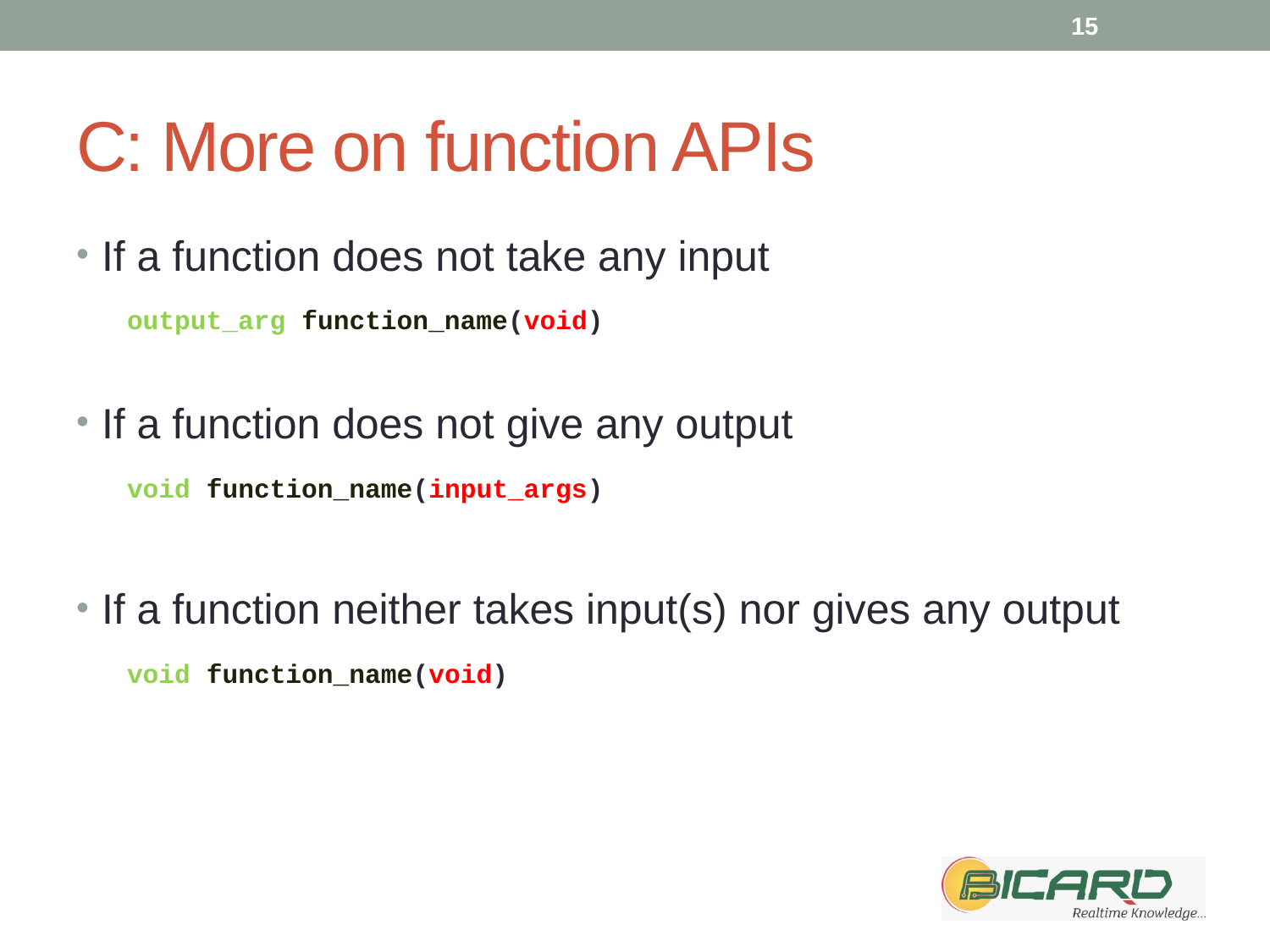

15
# C: More on function APIs
If a function does not take any input
  output_arg function_name(void)

If a function does not give any output
  void function_name(input_args)

If a function neither takes input(s) nor gives any output
  void function_name(void)